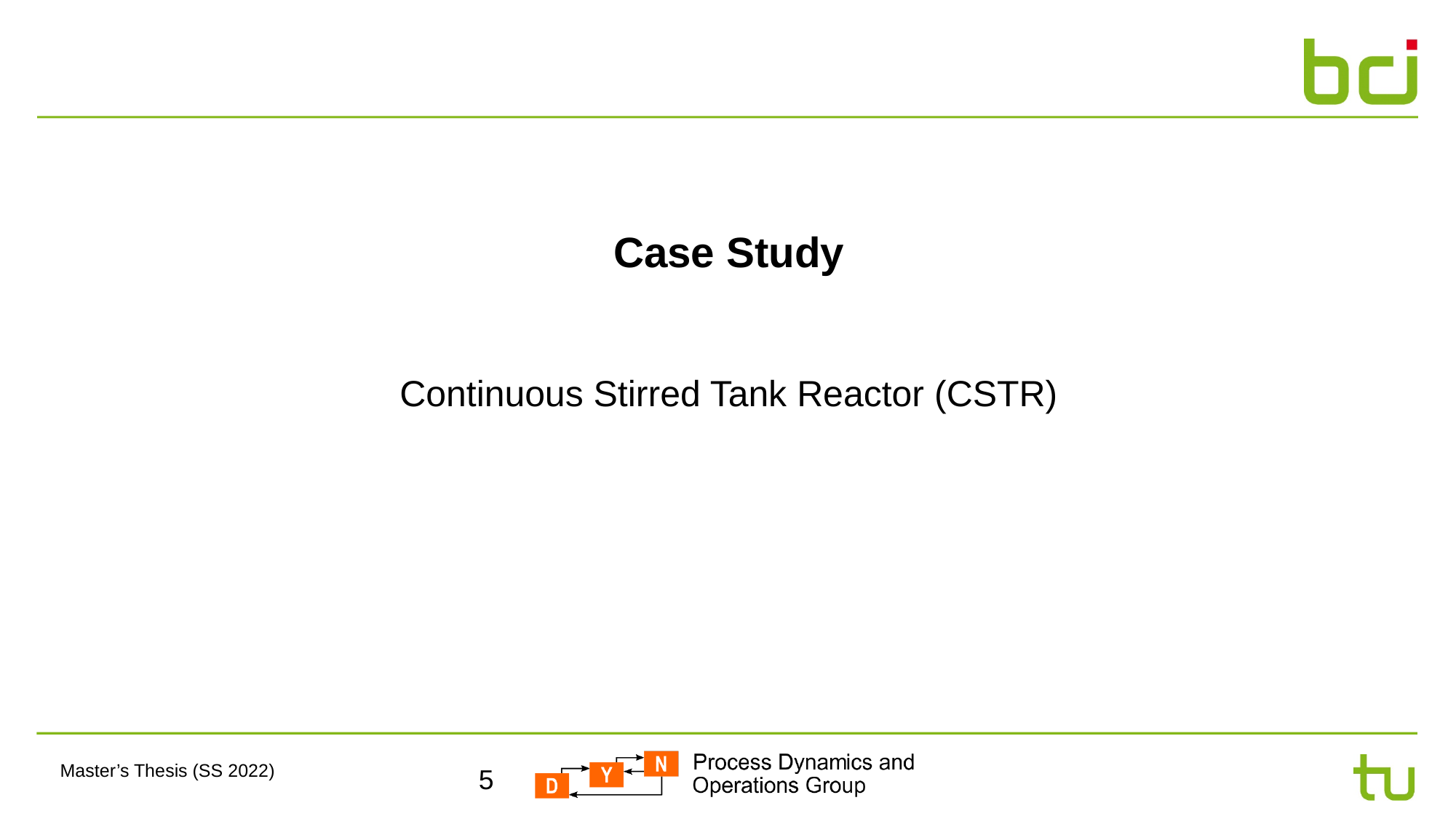

# Case Study
Continuous Stirred Tank Reactor (CSTR)
5